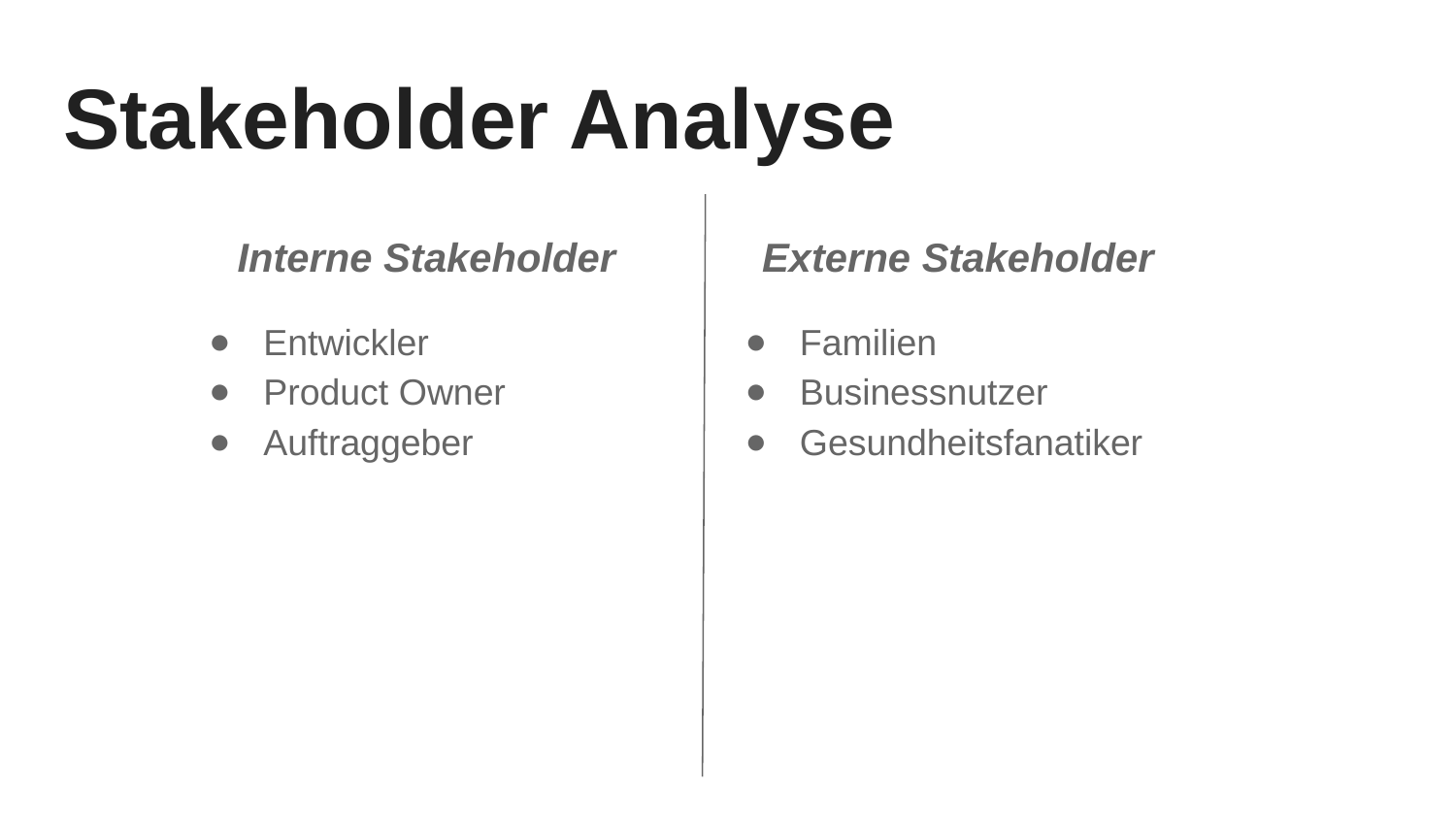

# Stakeholder Analyse

Interne Stakeholder
Entwickler
Product Owner
Auftraggeber

Externe Stakeholder
Familien
Businessnutzer
Gesundheitsfanatiker